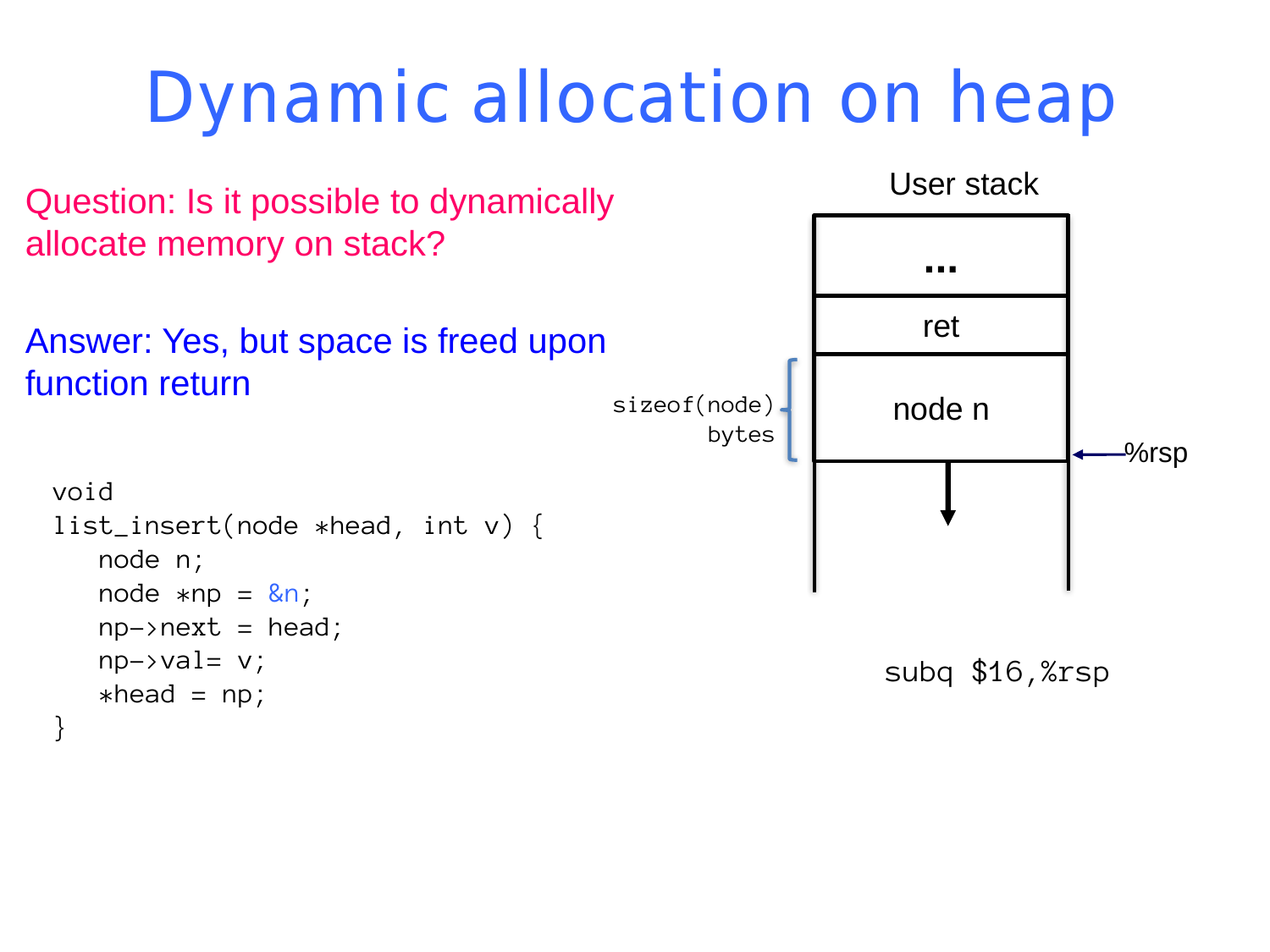

# Dynamic allocation on heap
User stack
Question: Is it possible to dynamically
allocate memory on stack?
...
ret
Answer: Yes, but space is freed upon function return

node n

sizeof(node)
bytes
%rsp

void
list_insert(node *head, int v) {
   node n;
   node *np = &n;
   np->next = head;
   np->val= v;
   *head = np;
}

subq $16,%rsp